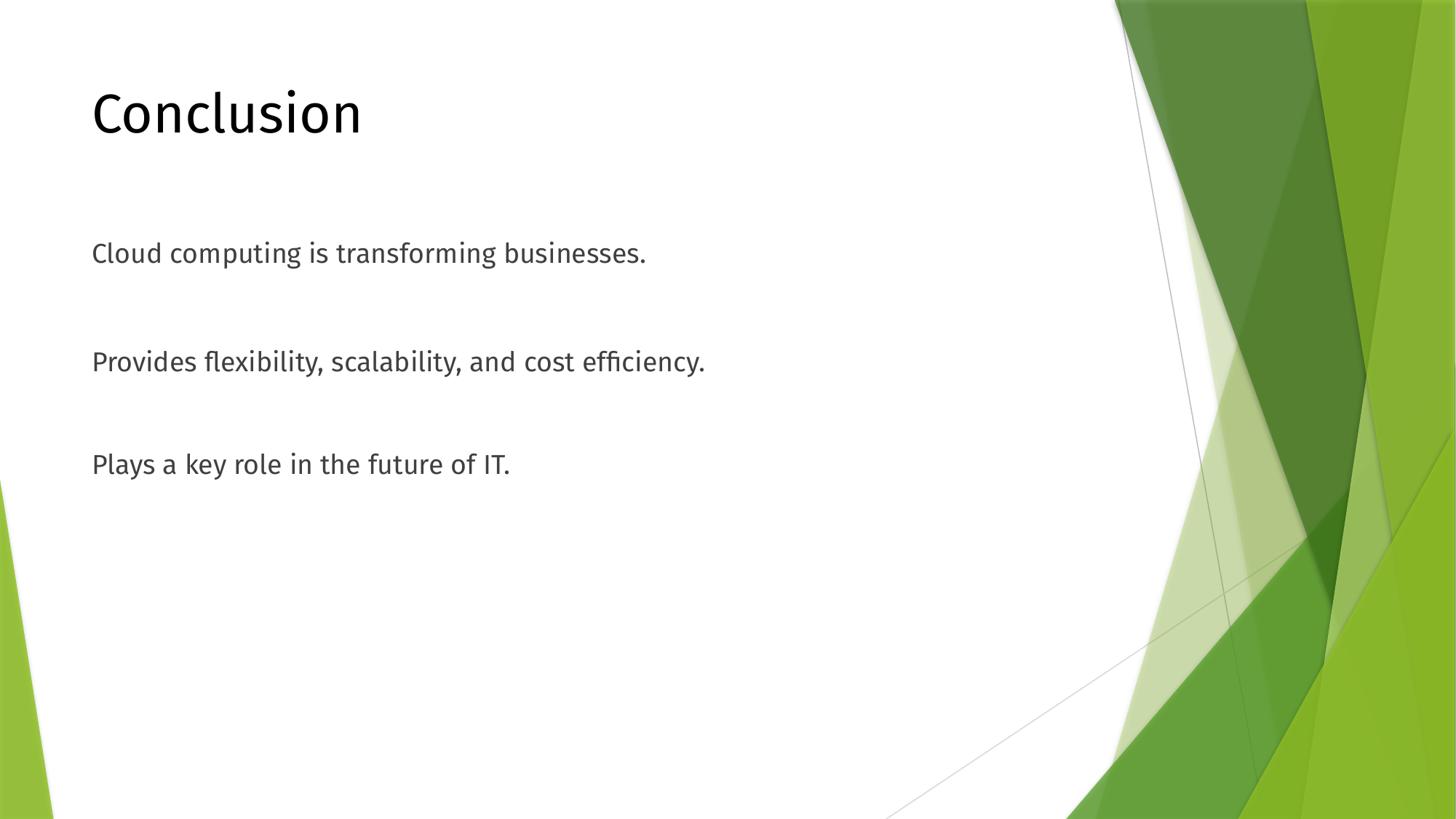

# Conclusion
Cloud computing is transforming businesses.

Provides flexibility, scalability, and cost efficiency.

Plays a key role in the future of IT.